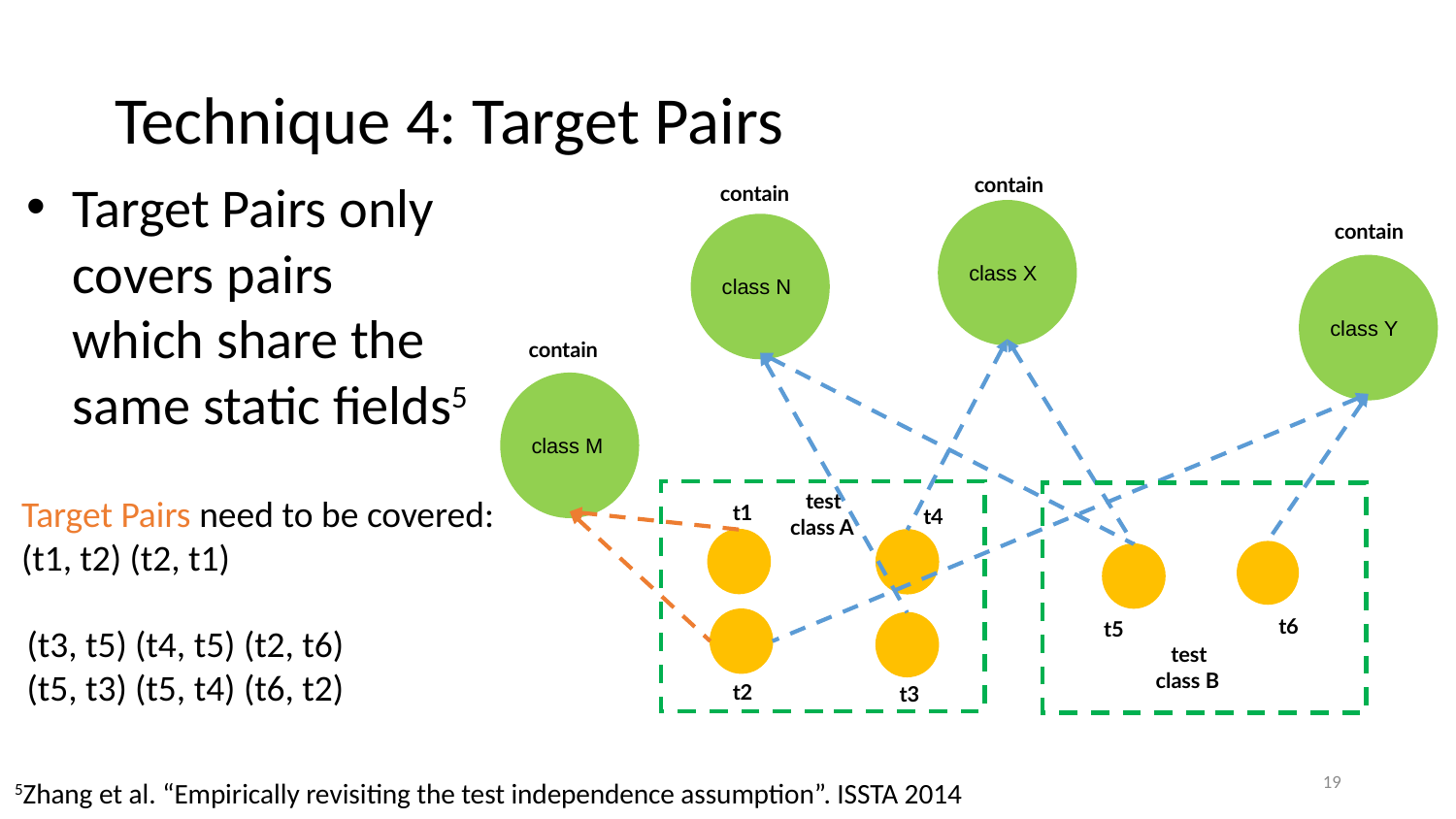

# Technique 4: Target Pairs
contain
Target Pairs only covers pairs which share the same static fields5
contain
class X
contain
class N
class Y
contain
class M
Target Pairs need to be covered:
(t1, t2) (t2, t1)
   test class A

t1
t4

(t3, t5) (t4, t5) (t2, t6)
(t5, t3) (t5, t4) (t6, t2)
t6
t5

   test
class B
t2
t3
5Zhang et al. “Empirically revisiting the test independence assumption”. ISSTA 2014
19